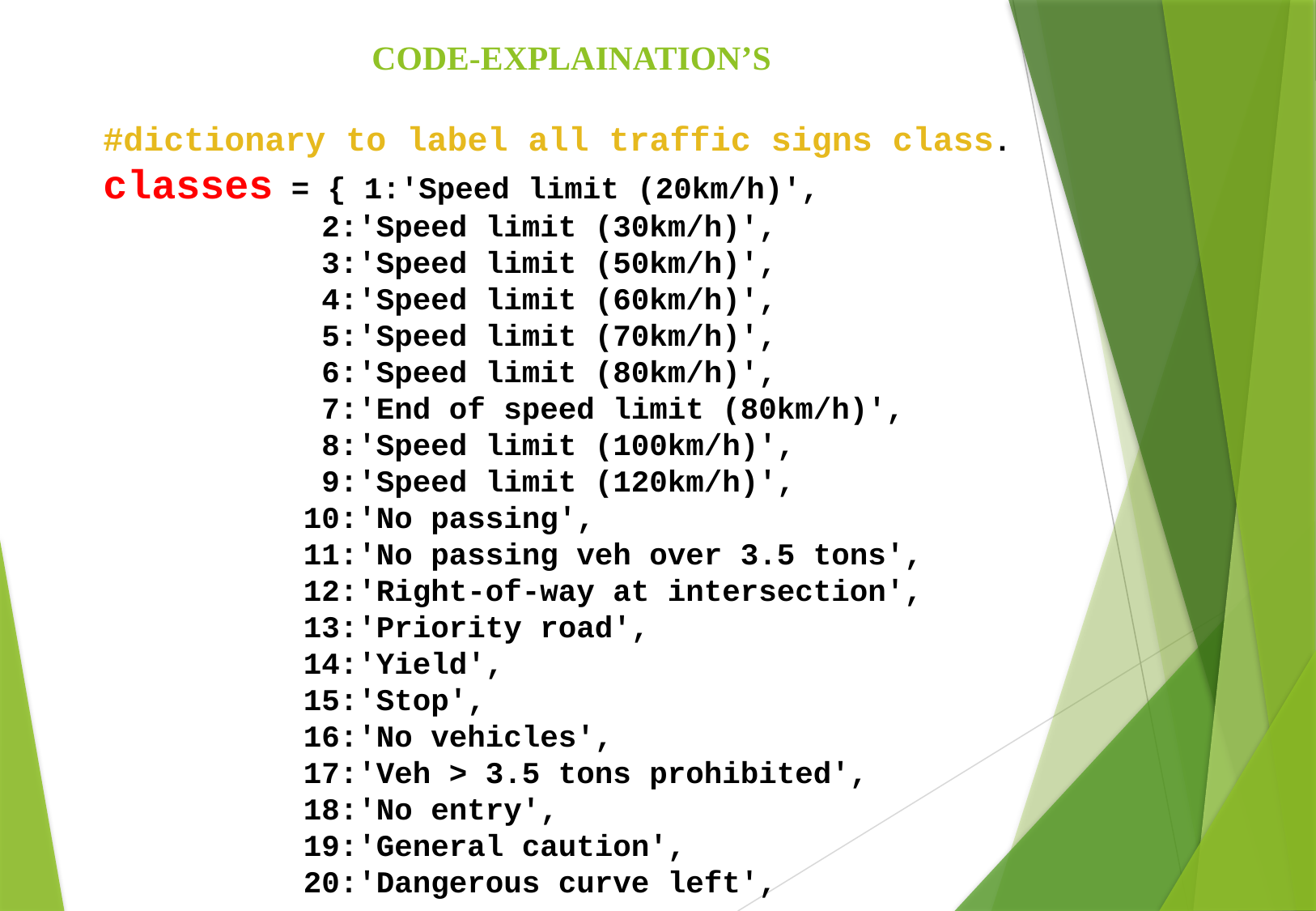

CODE-EXPLAINATION’S
#dictionary to label all traffic signs class.
classes = { 1:'Speed limit (20km/h)',
            2:'Speed limit (30km/h)',
            3:'Speed limit (50km/h)',
            4:'Speed limit (60km/h)',
            5:'Speed limit (70km/h)',
            6:'Speed limit (80km/h)',
            7:'End of speed limit (80km/h)',
            8:'Speed limit (100km/h)',
            9:'Speed limit (120km/h)',
           10:'No passing',
           11:'No passing veh over 3.5 tons',
           12:'Right-of-way at intersection',
           13:'Priority road',
           14:'Yield',
           15:'Stop',
           16:'No vehicles',
           17:'Veh > 3.5 tons prohibited',
           18:'No entry',
           19:'General caution',
           20:'Dangerous curve left',